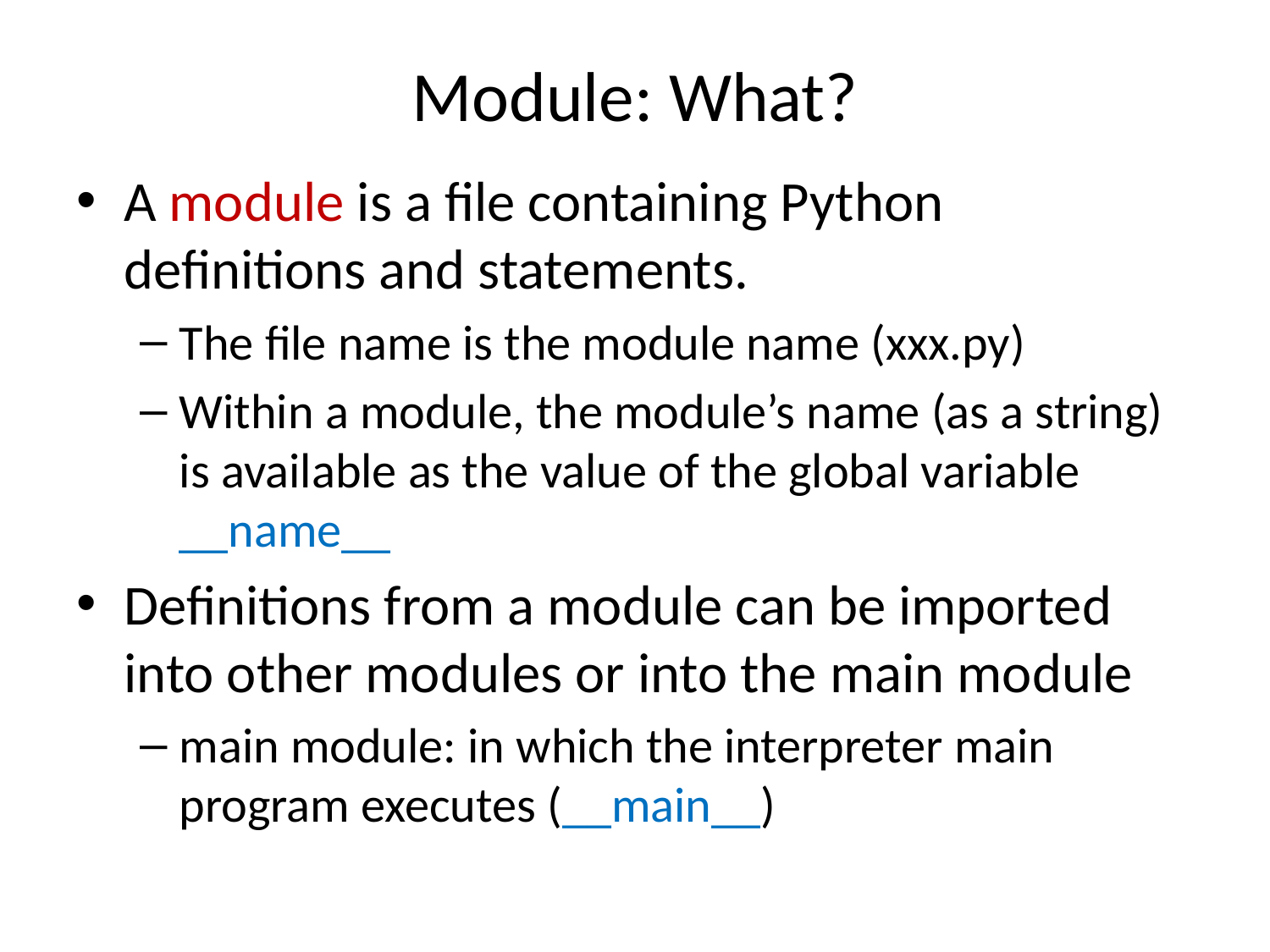

# Module: What?
A module is a file containing Python definitions and statements.
The file name is the module name (xxx.py)
Within a module, the module’s name (as a string) is available as the value of the global variable __name__
Definitions from a module can be imported into other modules or into the main module
main module: in which the interpreter main program executes (__main__)